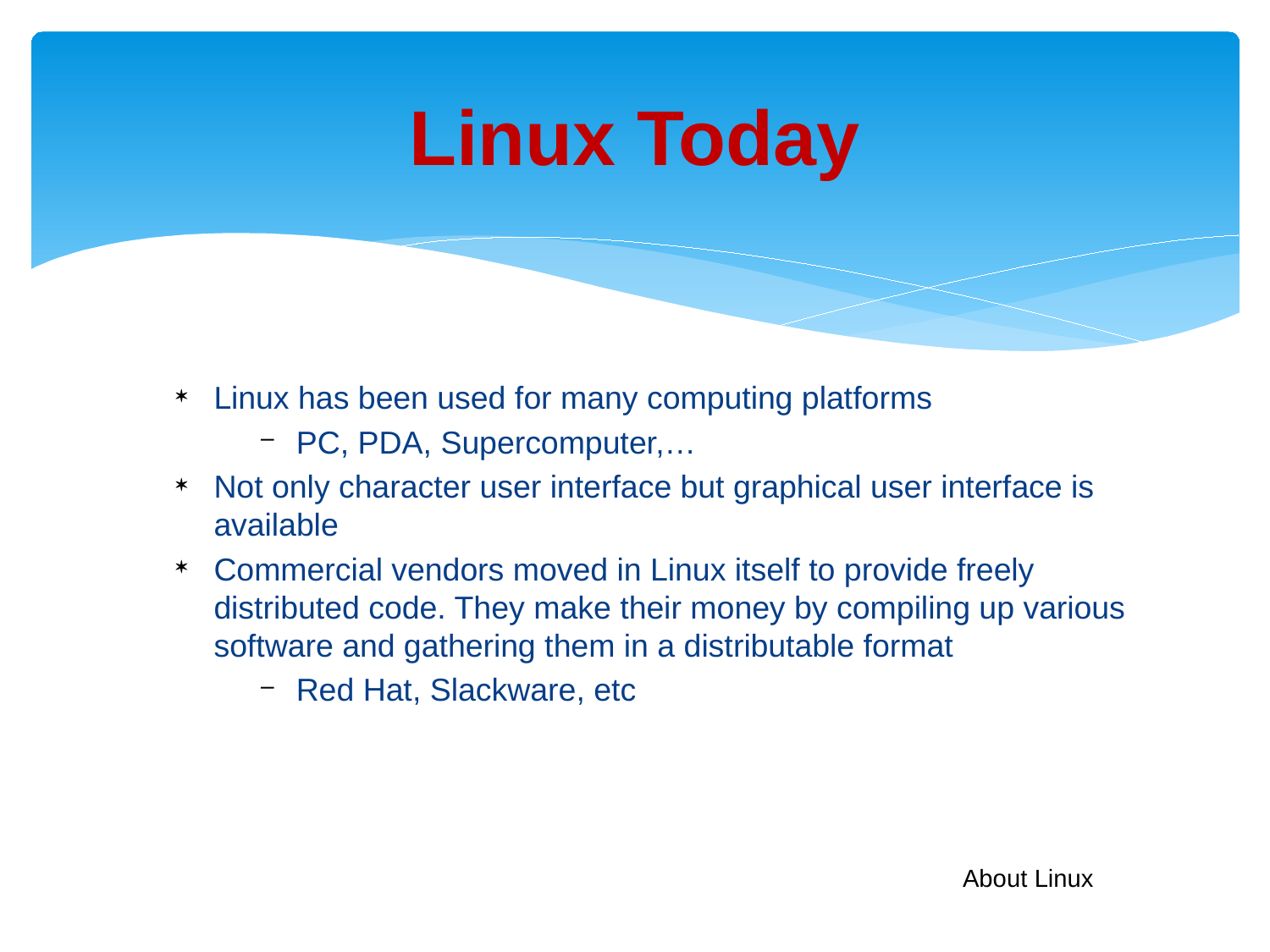

# Linux Today
Linux has been used for many computing platforms
PC, PDA, Supercomputer,…
Not only character user interface but graphical user interface is available
Commercial vendors moved in Linux itself to provide freely distributed code. They make their money by compiling up various software and gathering them in a distributable format
Red Hat, Slackware, etc

About Linux